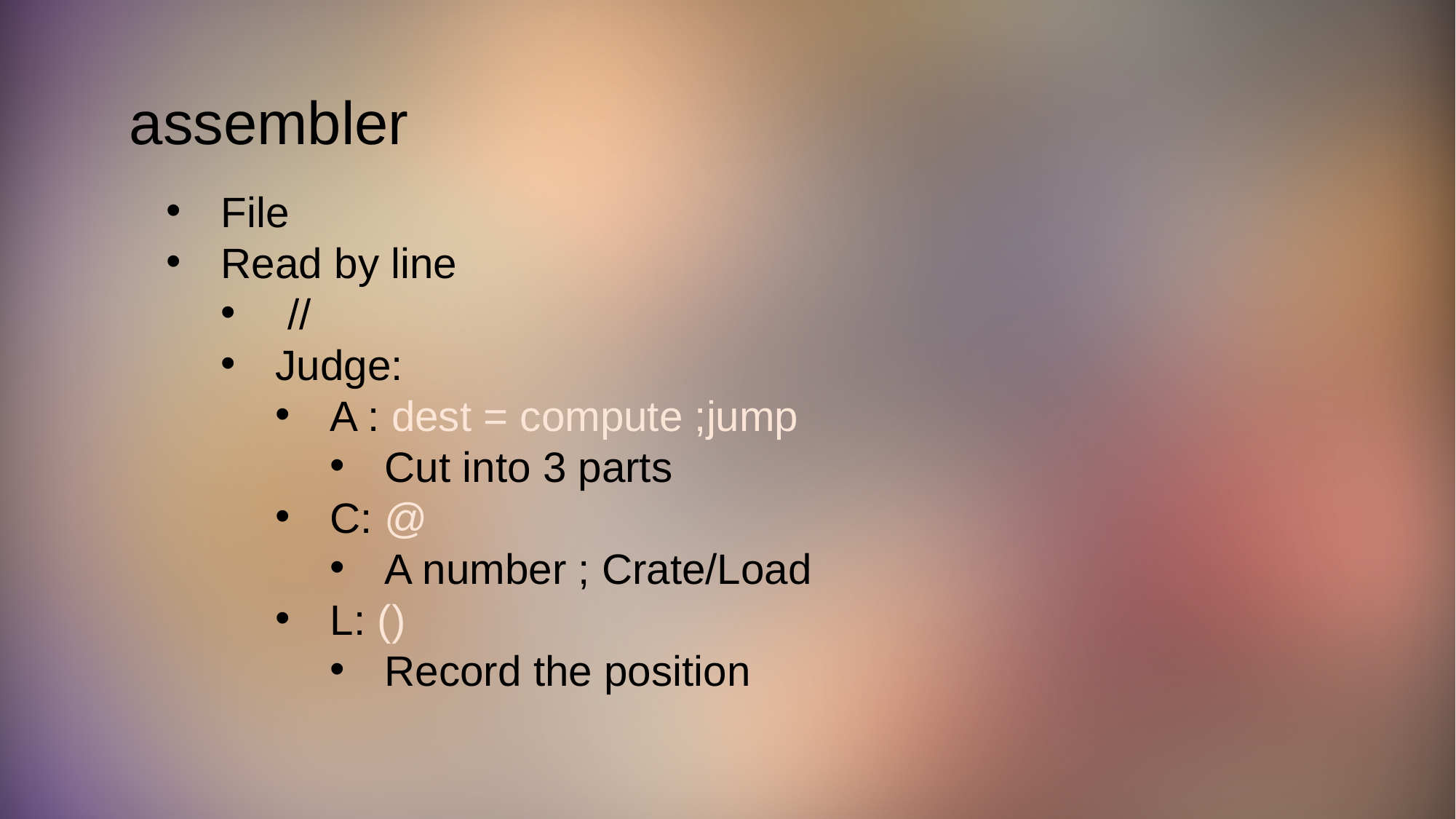

assembler
File
Read by line
 //
Judge:
A : dest = compute ;jump
Cut into 3 parts
C: @
A number ; Crate/Load
L: ()
Record the position